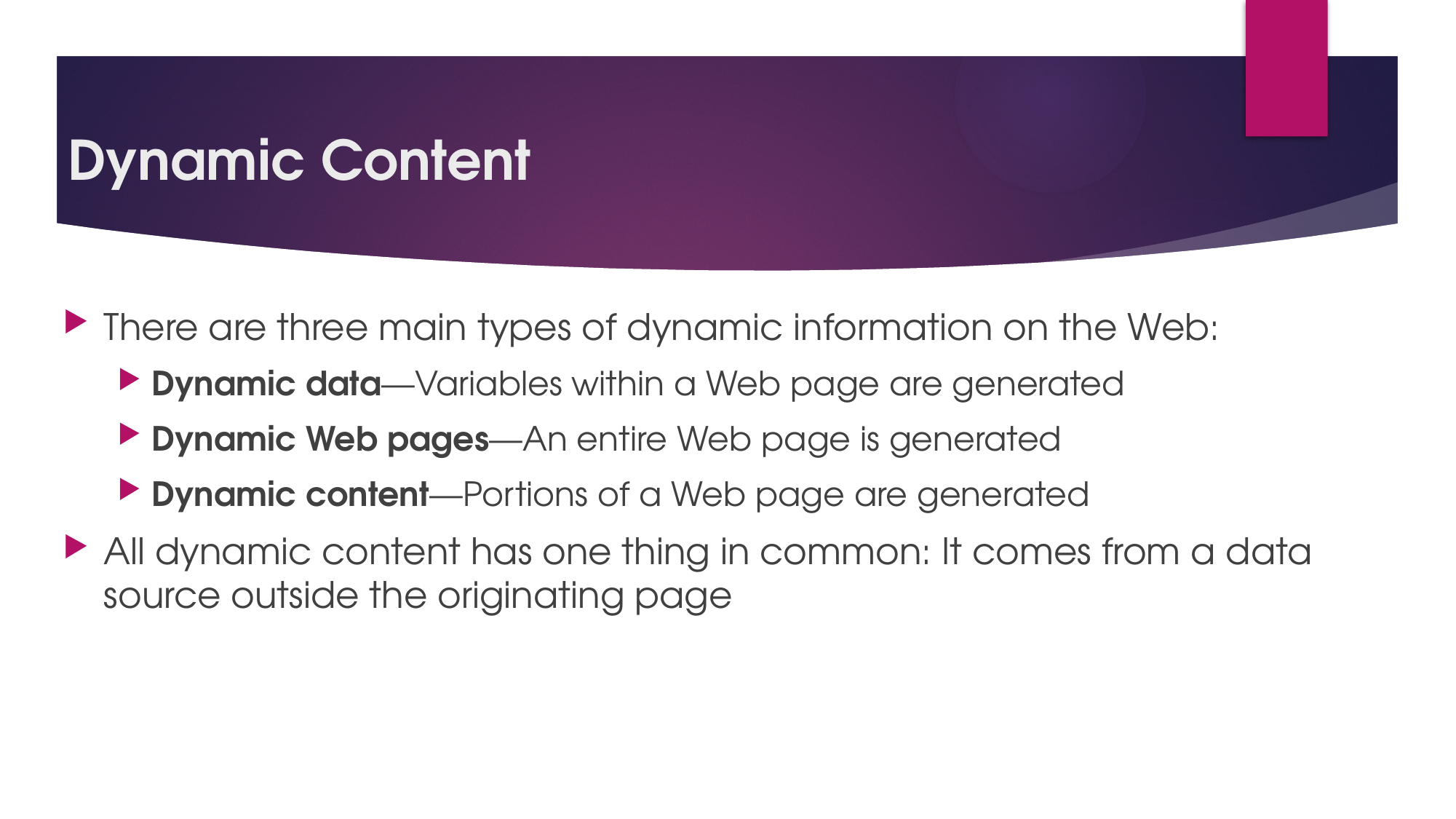

# Dynamic Content
There are three main types of dynamic information on the Web:
Dynamic data—Variables within a Web page are generated
Dynamic Web pages—An entire Web page is generated
Dynamic content—Portions of a Web page are generated
All dynamic content has one thing in common: It comes from a data source outside the originating page